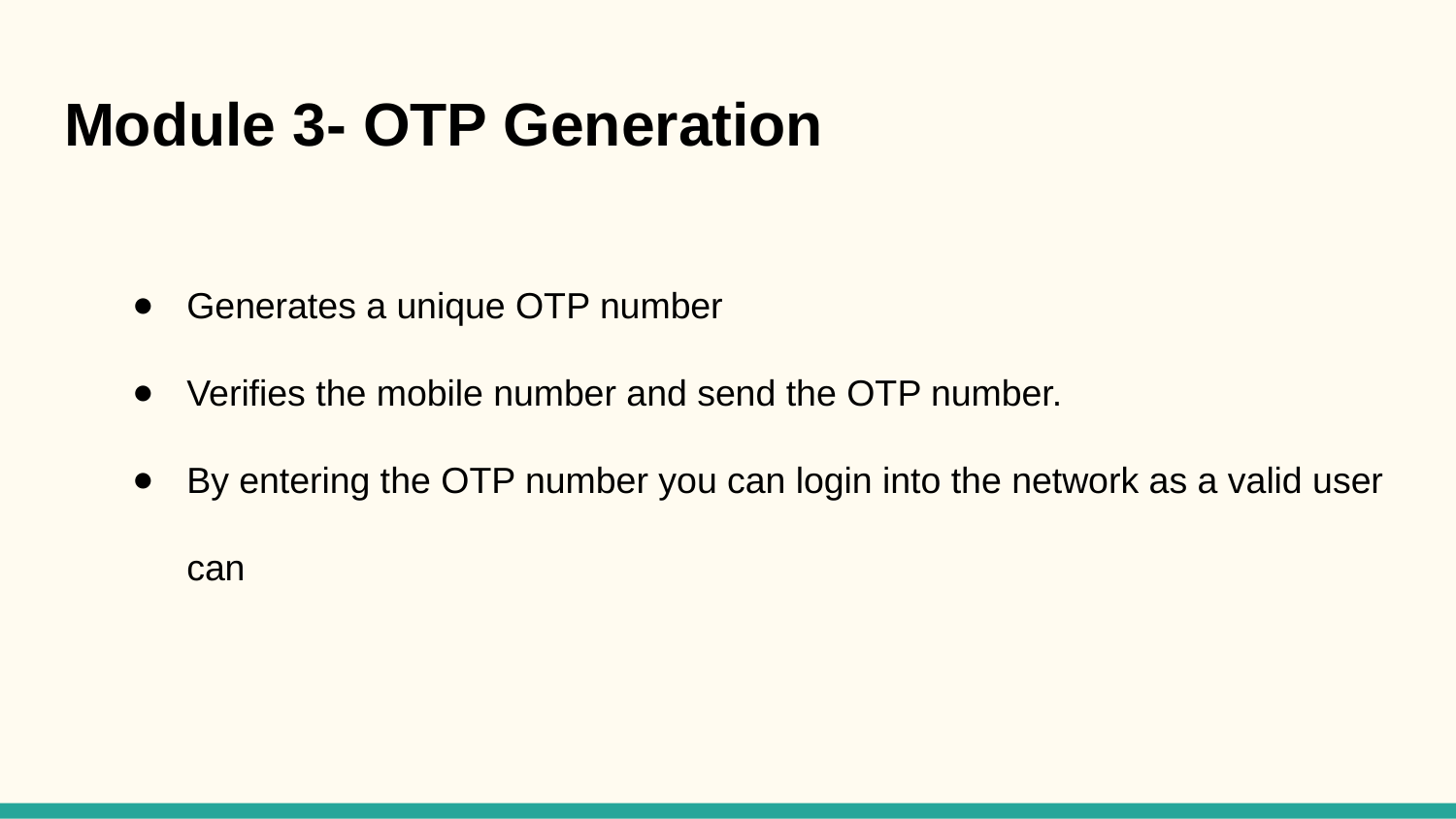

# Module 3- OTP Generation
Generates a unique OTP number
Verifies the mobile number and send the OTP number.
By entering the OTP number you can login into the network as a valid user can